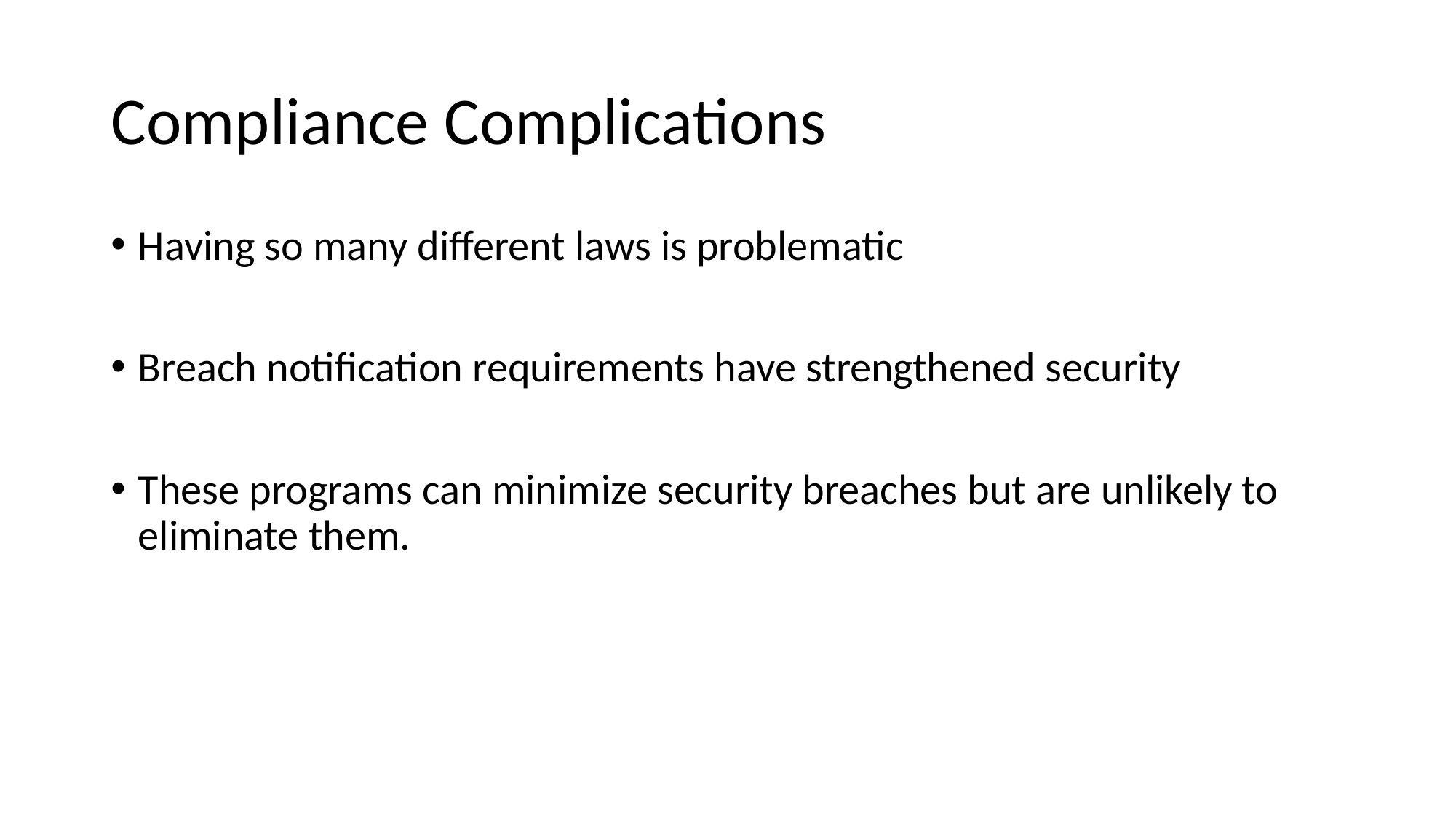

# Compliance Complications
Having so many different laws is problematic

Breach notification requirements have strengthened security

These programs can minimize security breaches but are unlikely to eliminate them.